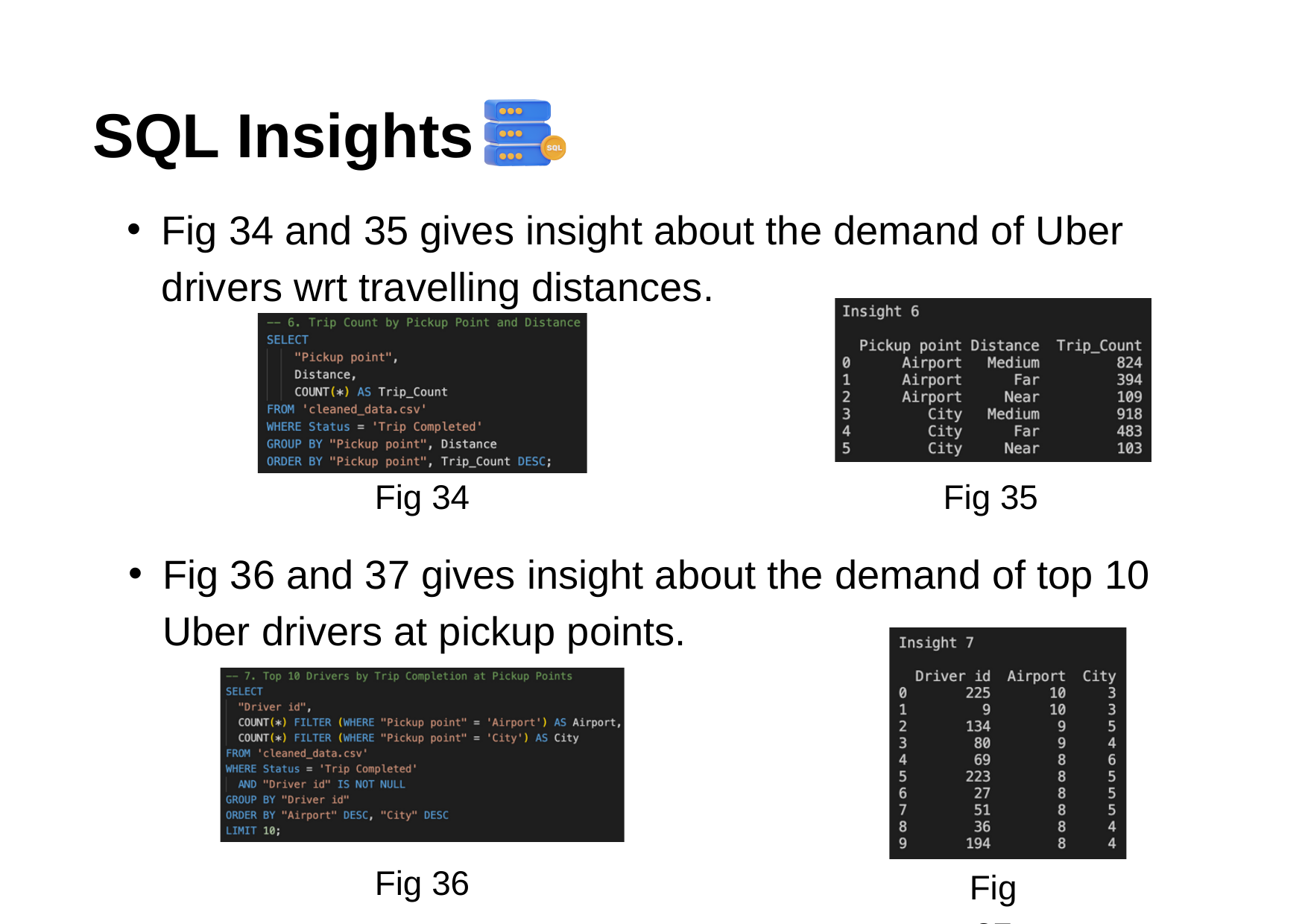

SQL Insights

Fig 34 and 35 gives insight about the demand of Uber drivers wrt travelling distances.

Fig 34
Fig 35
Fig 36 and 37 gives insight about the demand of top 10 Uber drivers at pickup points.

Fig 36
Fig 37